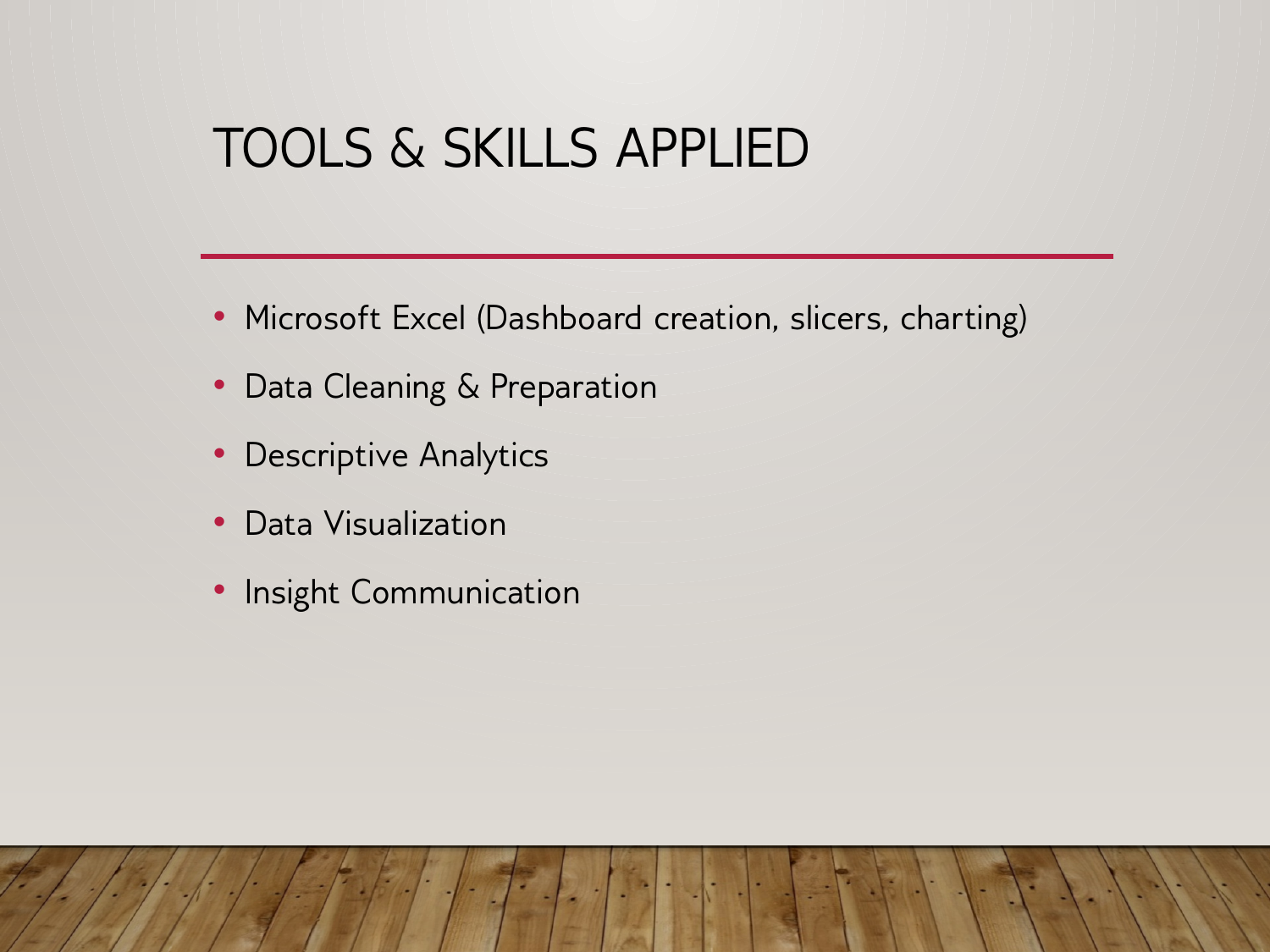

# Tools & Skills Applied
Microsoft Excel (Dashboard creation, slicers, charting)
Data Cleaning & Preparation
Descriptive Analytics
Data Visualization
Insight Communication